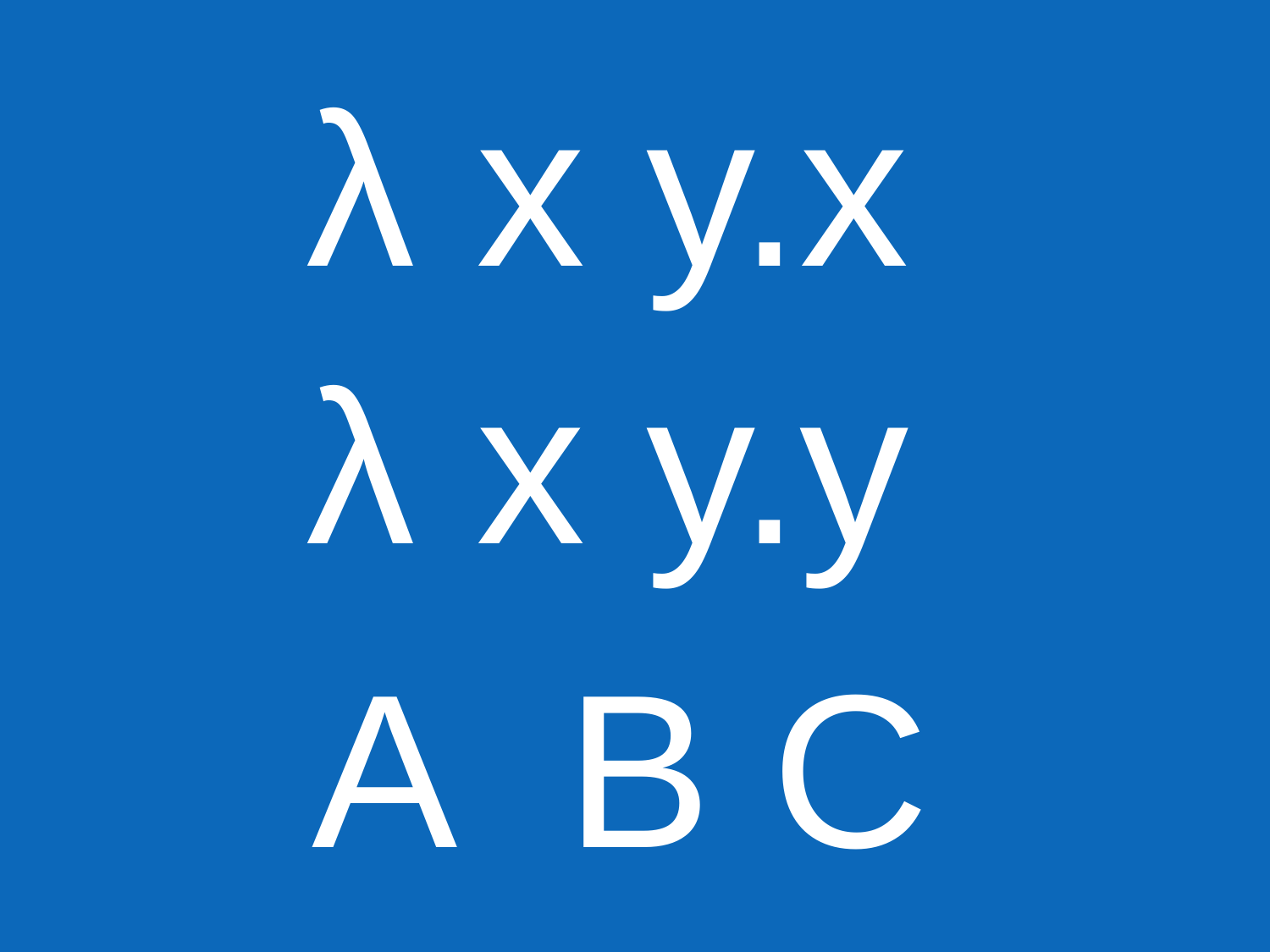

λ x y.x
λ x y.y
A 	B C